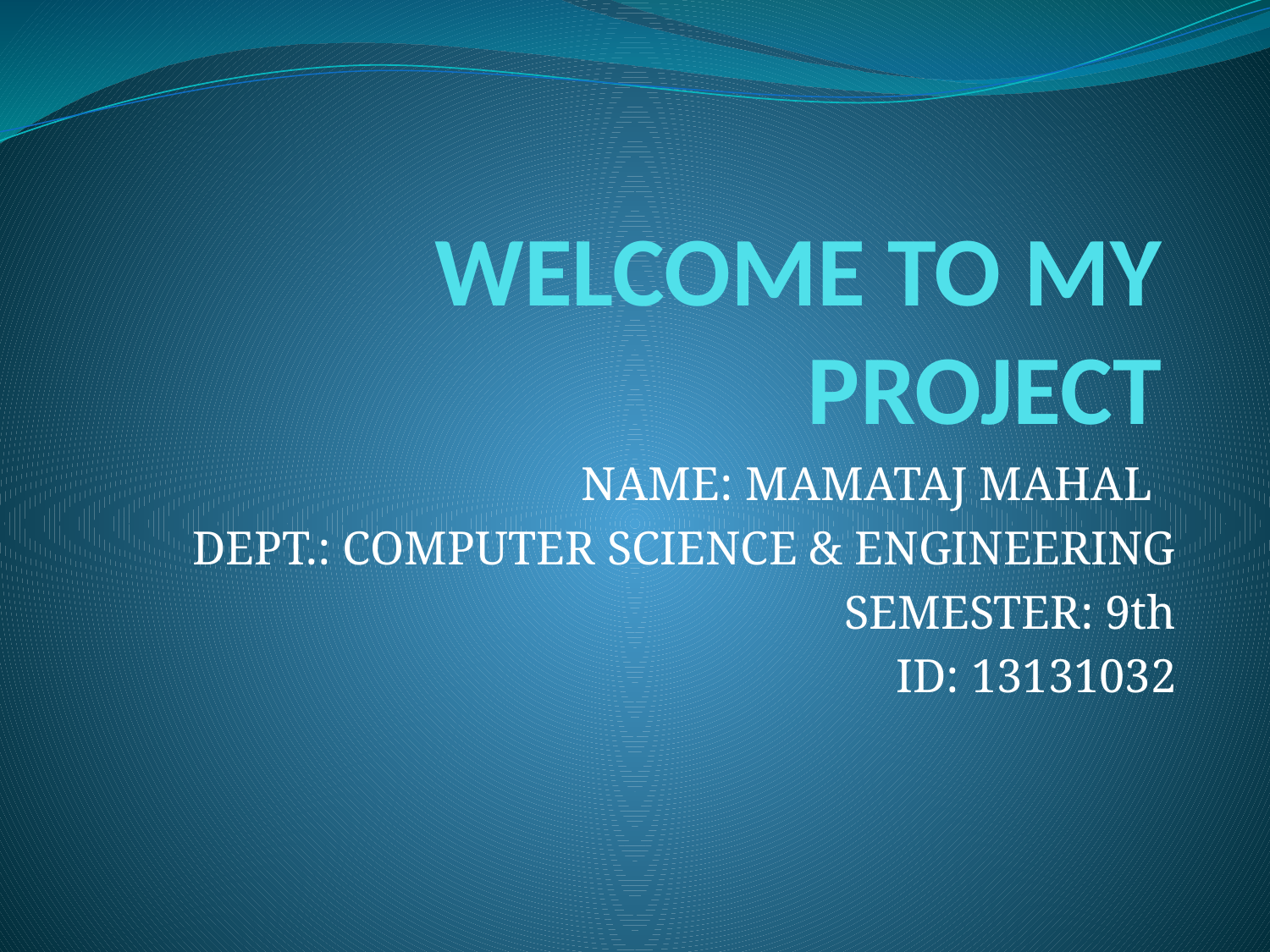

# WELCOME TO MY PROJECT
NAME: MAMATAJ MAHAL
DEPT.: COMPUTER SCIENCE & ENGINEERING
SEMESTER: 9th
ID: 13131032